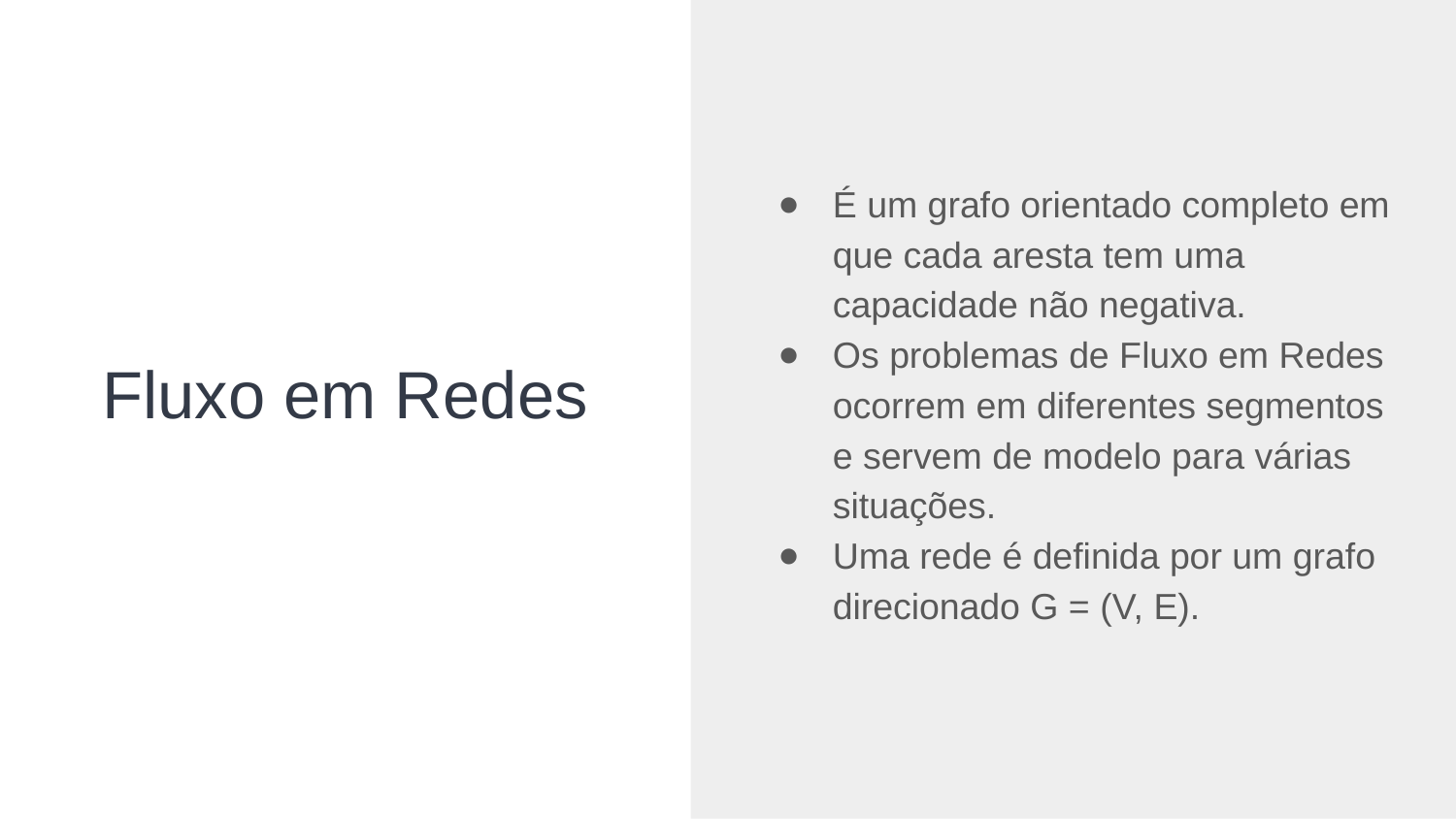

É um grafo orientado completo em que cada aresta tem uma capacidade não negativa.
Os problemas de Fluxo em Redes ocorrem em diferentes segmentos e servem de modelo para várias situações.
Uma rede é definida por um grafo direcionado G = (V, E).
Fluxo em Redes